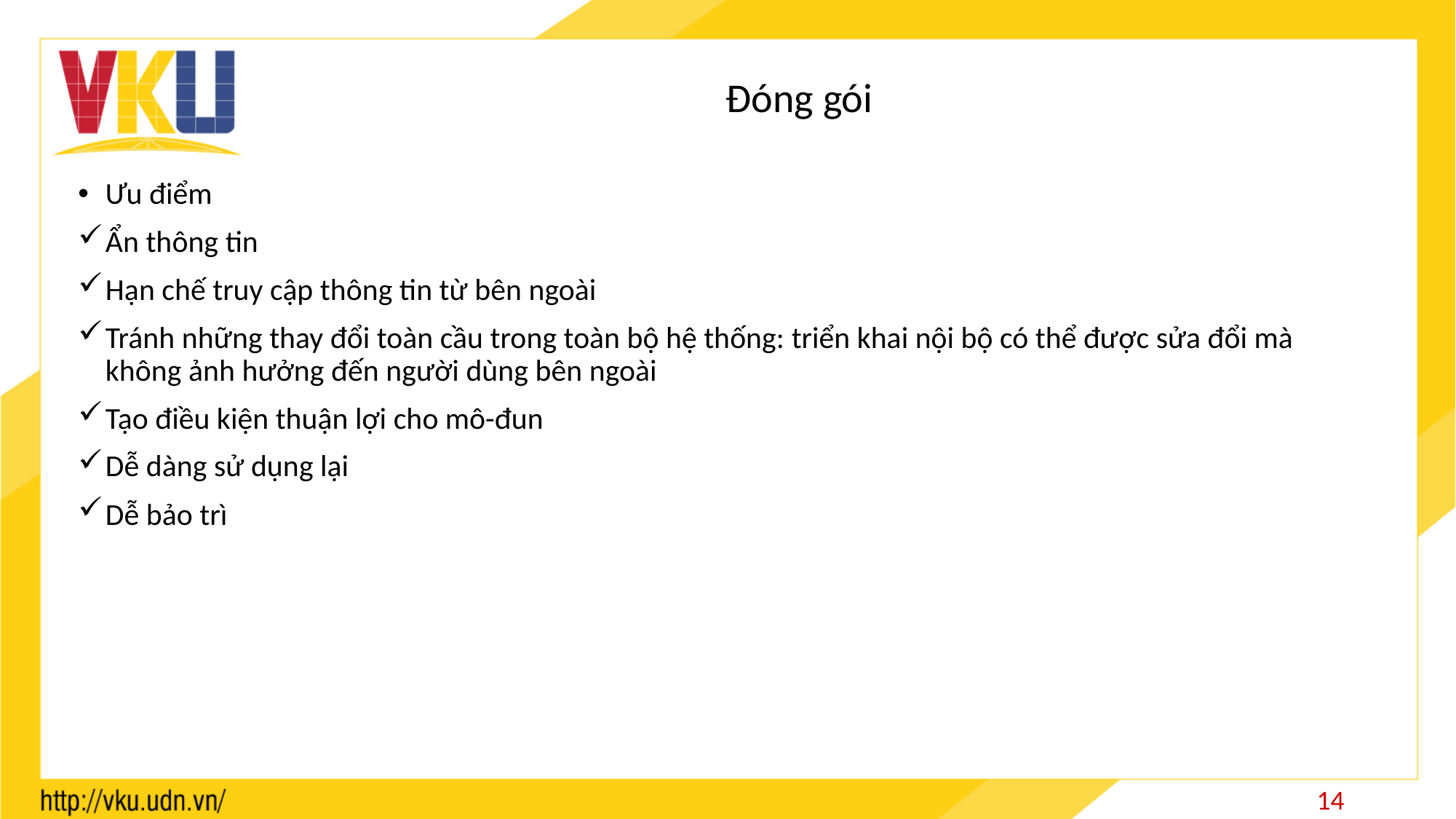

# Đóng gói
Ưu điểm
Ẩn thông tin
Hạn chế truy cập thông tin từ bên ngoài
Tránh những thay đổi toàn cầu trong toàn bộ hệ thống: triển khai nội bộ có thể được sửa đổi mà không ảnh hưởng đến người dùng bên ngoài
Tạo điều kiện thuận lợi cho mô-đun
Dễ dàng sử dụng lại
Dễ bảo trì
14